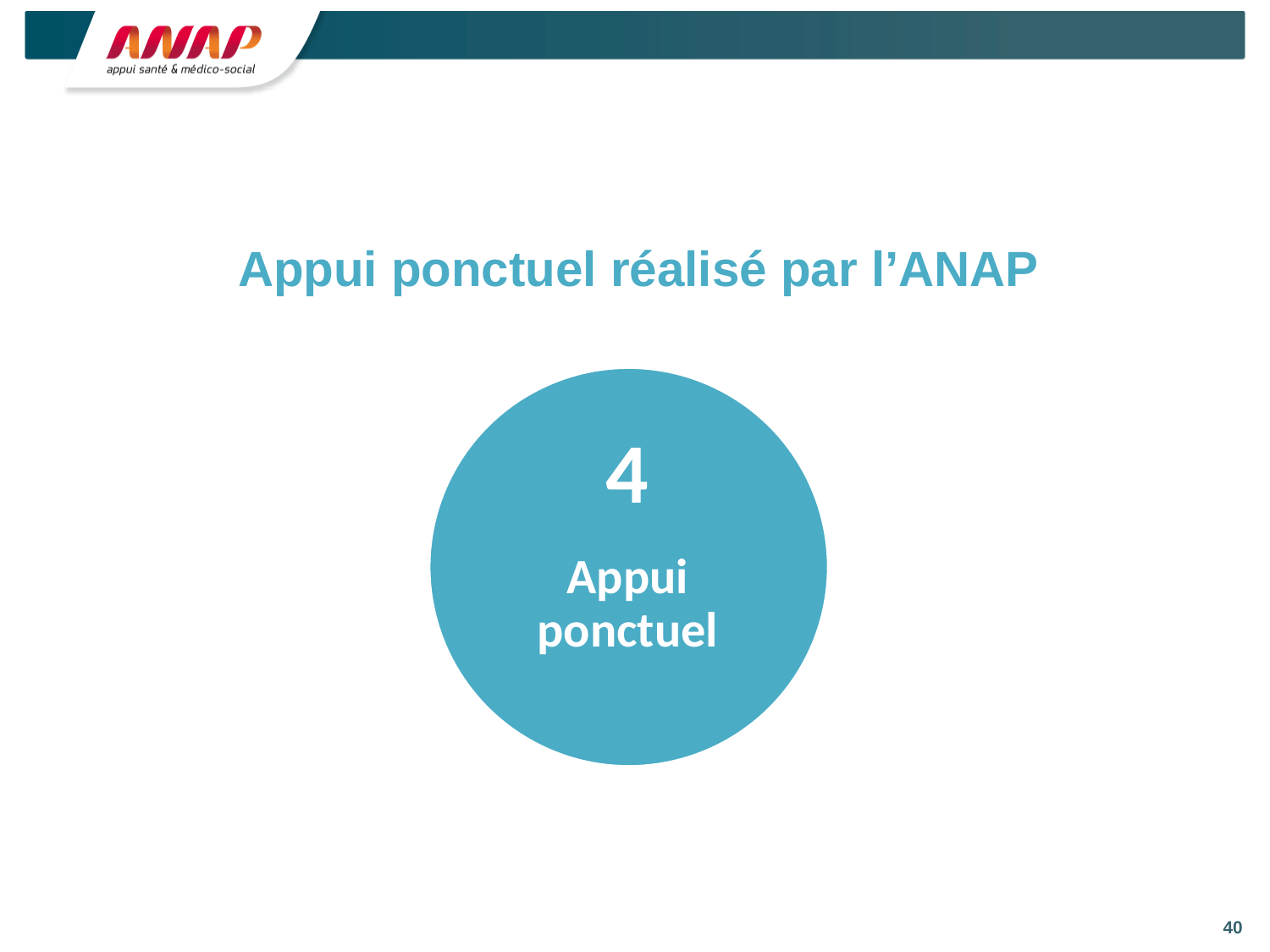

# Appui ponctuel réalisé par l’ANAP

4
Appui ponctuel